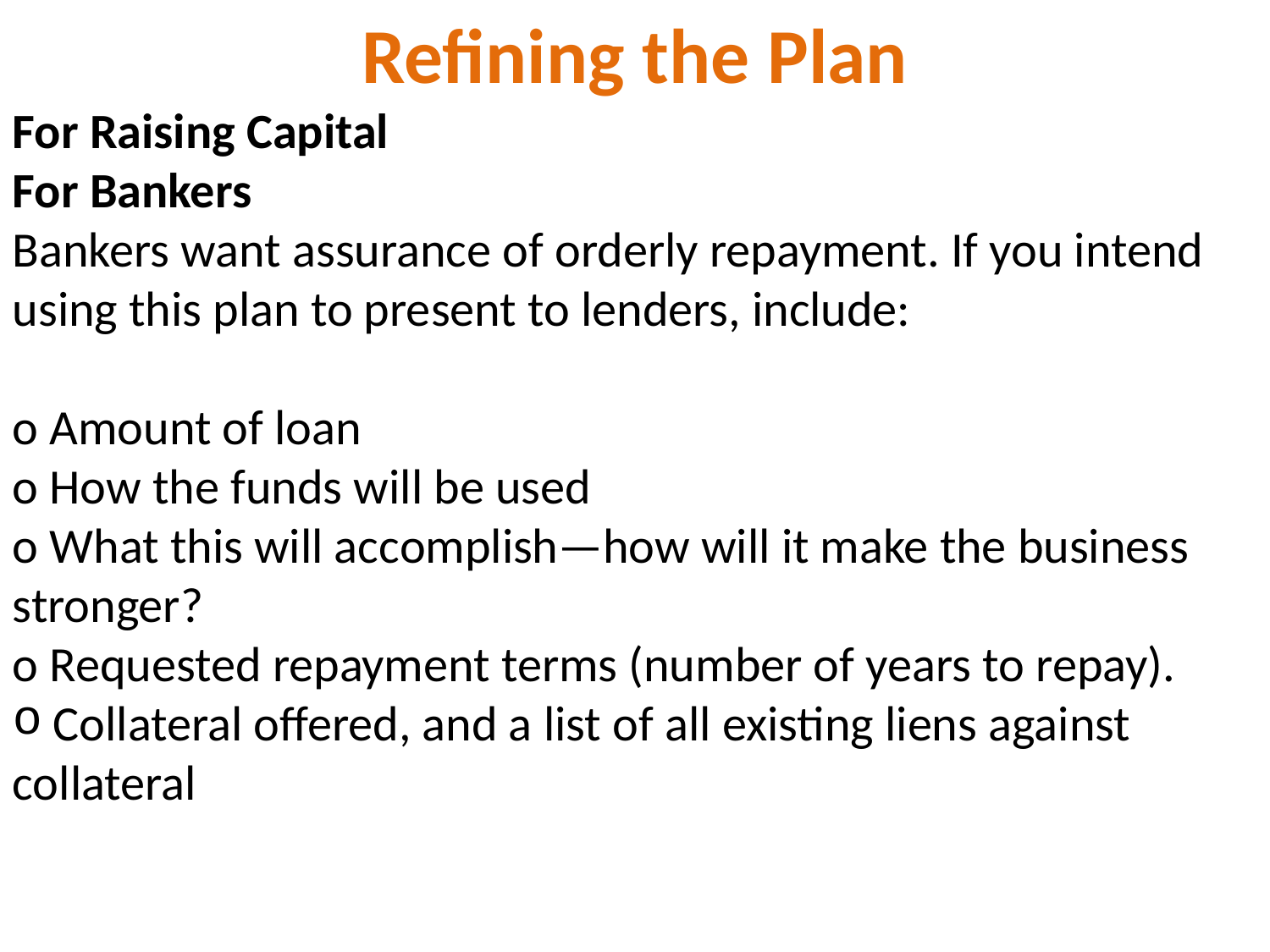

Refining the Plan
For Raising Capital
For Bankers
Bankers want assurance of orderly repayment. If you intend using this plan to present to lenders, include:

o Amount of loan
o How the funds will be used
o What this will accomplish—how will it make the business     stronger?
o Requested repayment terms (number of years to repay).
 Collateral offered, and a list of all existing liens against collateral